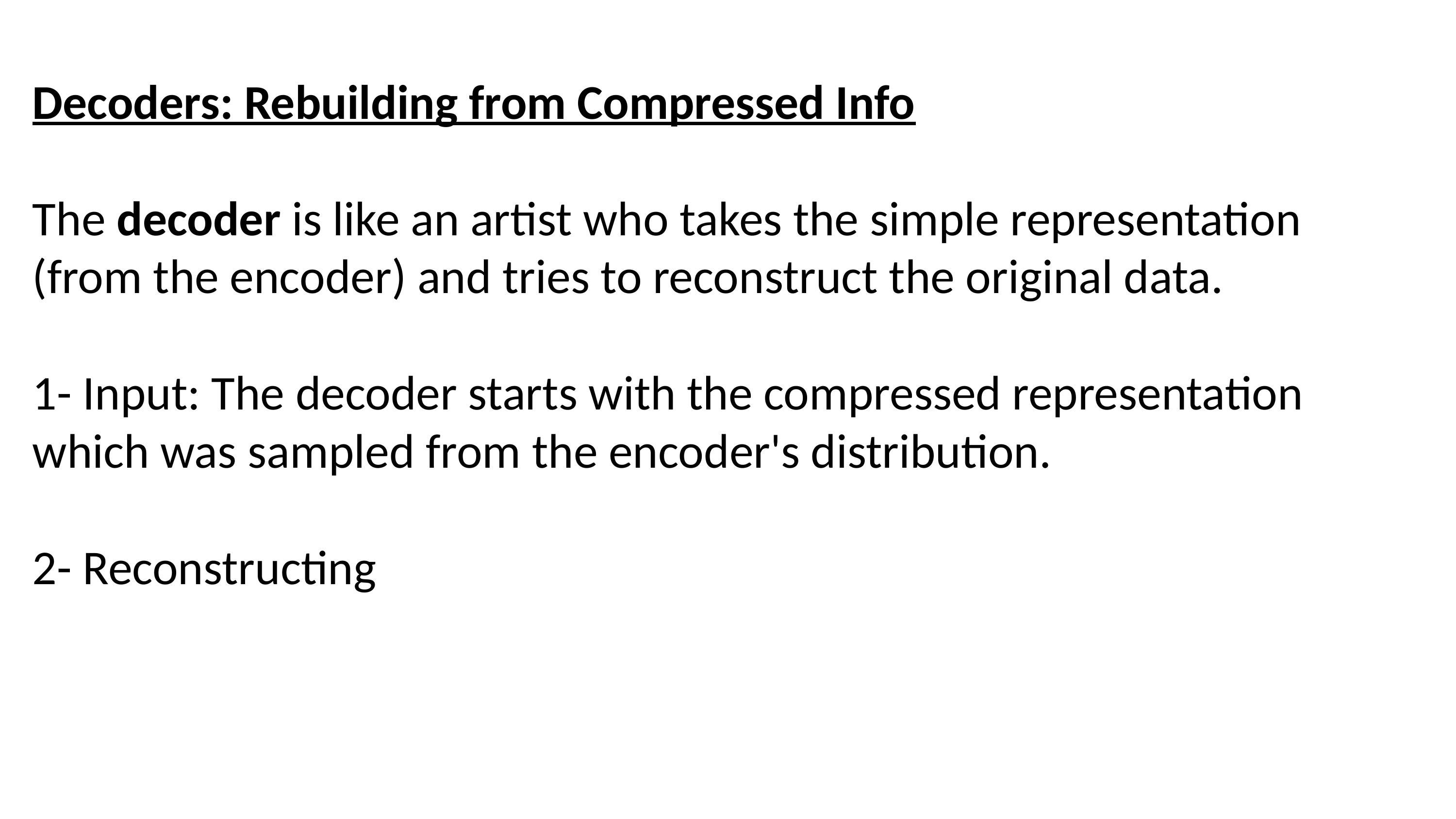

Decoders: Rebuilding from Compressed Info

The decoder is like an artist who takes the simple representation (from the encoder) and tries to reconstruct the original data.

1- Input: The decoder starts with the compressed representation which was sampled from the encoder's distribution.

2- Reconstructing

4
7.       Dicussion,Conclusion and Refrences